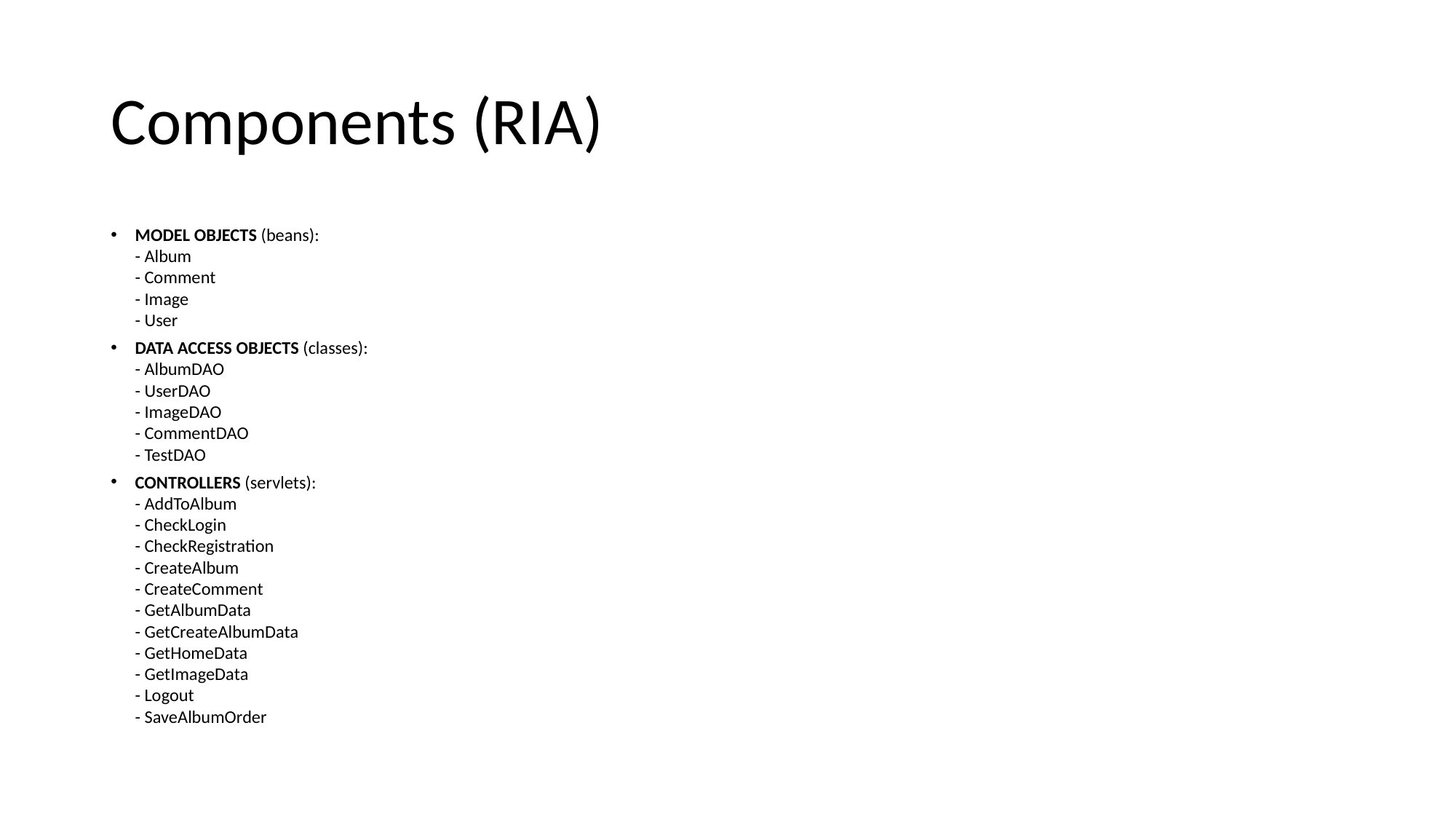

# Components (RIA)
MODEL OBJECTS (beans):
- Album
- Comment
- Image
- User
DATA ACCESS OBJECTS (classes):
- AlbumDAO
- UserDAO
- ImageDAO
- CommentDAO
- TestDAO
CONTROLLERS (servlets):
- AddToAlbum
- CheckLogin
- CheckRegistration
- CreateAlbum
- CreateComment
- GetAlbumData
- GetCreateAlbumData
- GetHomeData
- GetImageData
- Logout
- SaveAlbumOrder